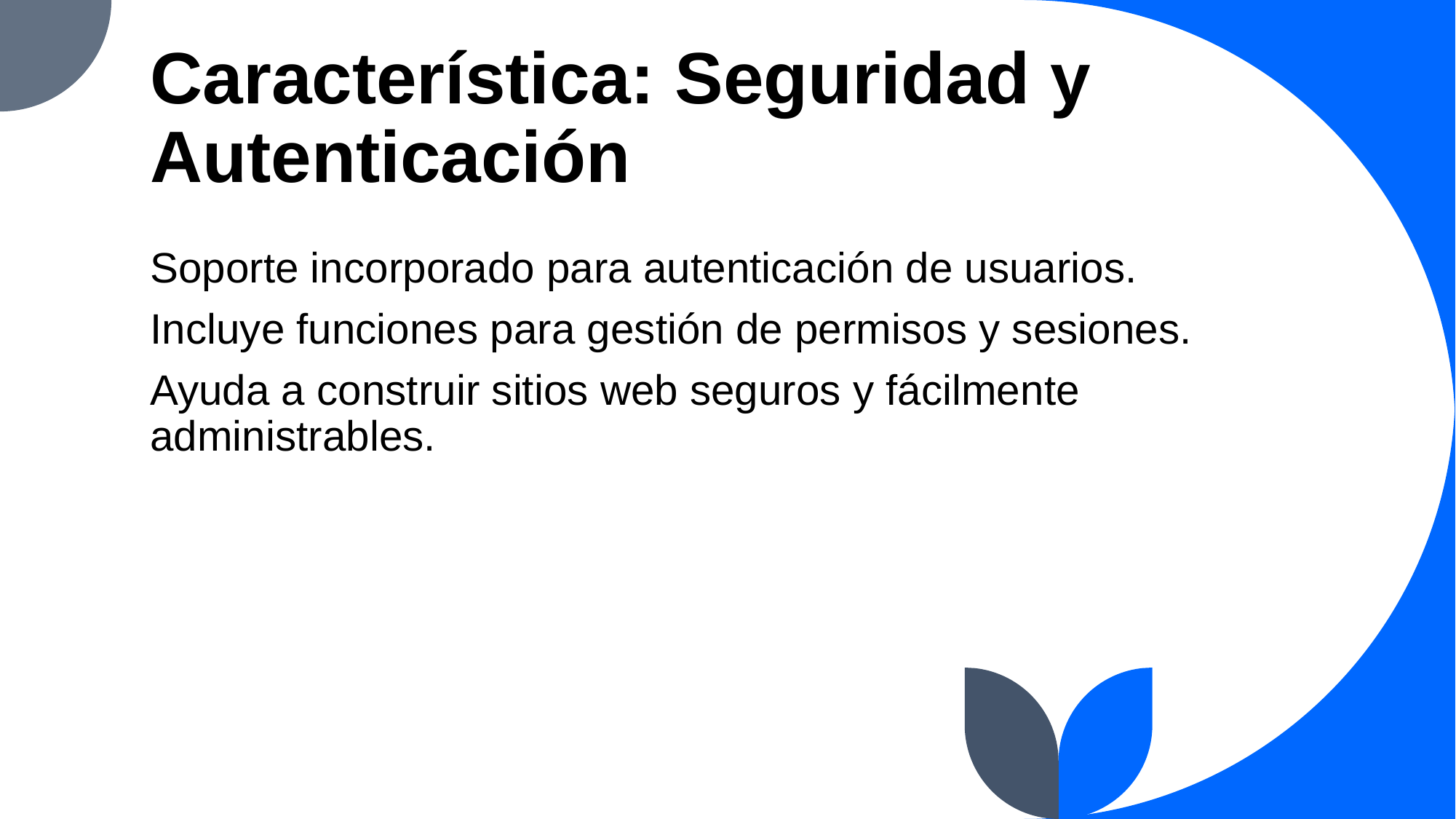

# Característica: Seguridad y Autenticación
Soporte incorporado para autenticación de usuarios.
Incluye funciones para gestión de permisos y sesiones.
Ayuda a construir sitios web seguros y fácilmente administrables.